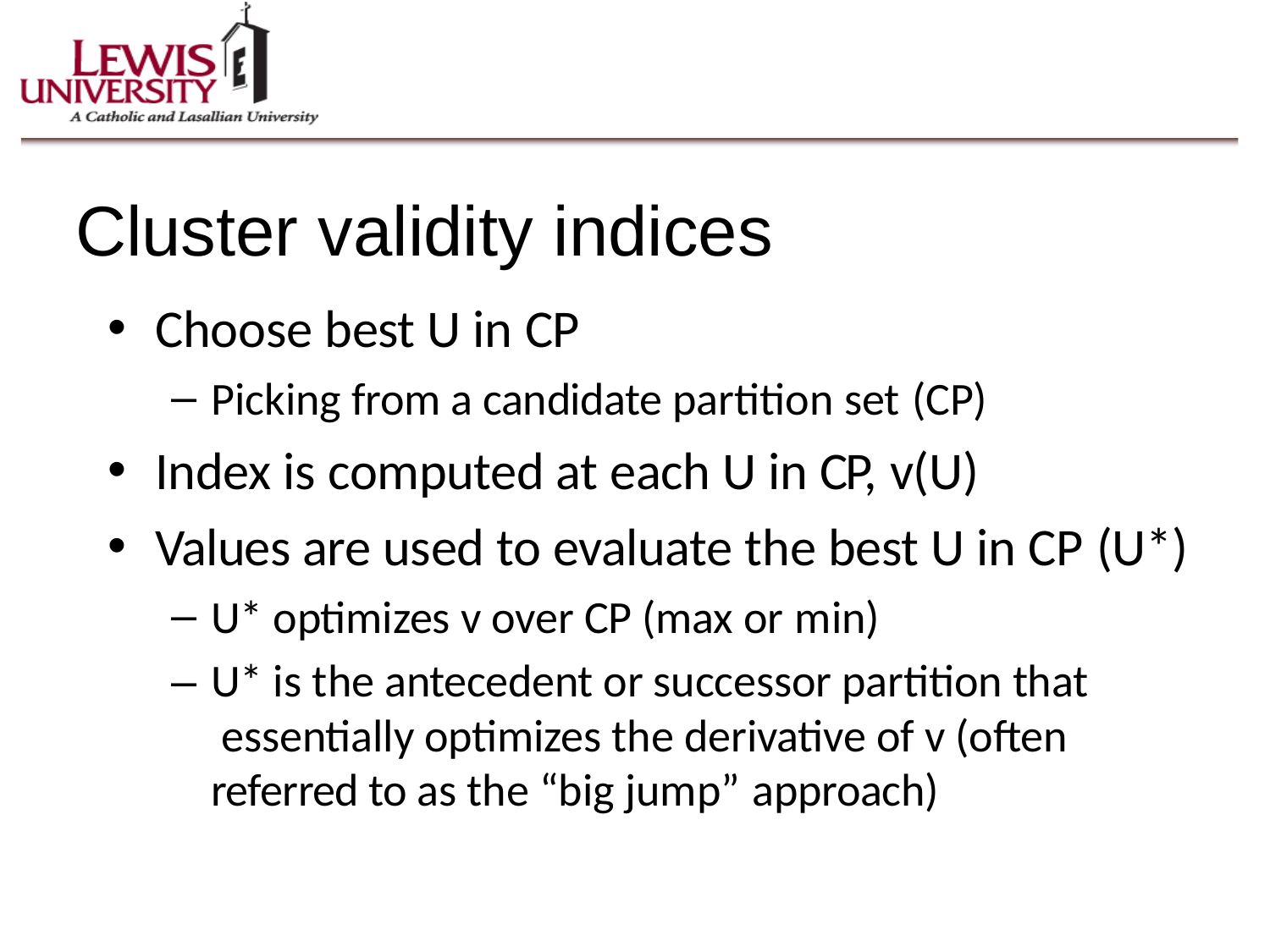

Cluster validity indices
Choose best U in CP
Picking from a candidate partition set (CP)
Index is computed at each U in CP, v(U)
Values are used to evaluate the best U in CP (U*)
U* optimizes v over CP (max or min)
U* is the antecedent or successor partition that  essentially optimizes the derivative of v (often  referred to as the “big jump” approach)